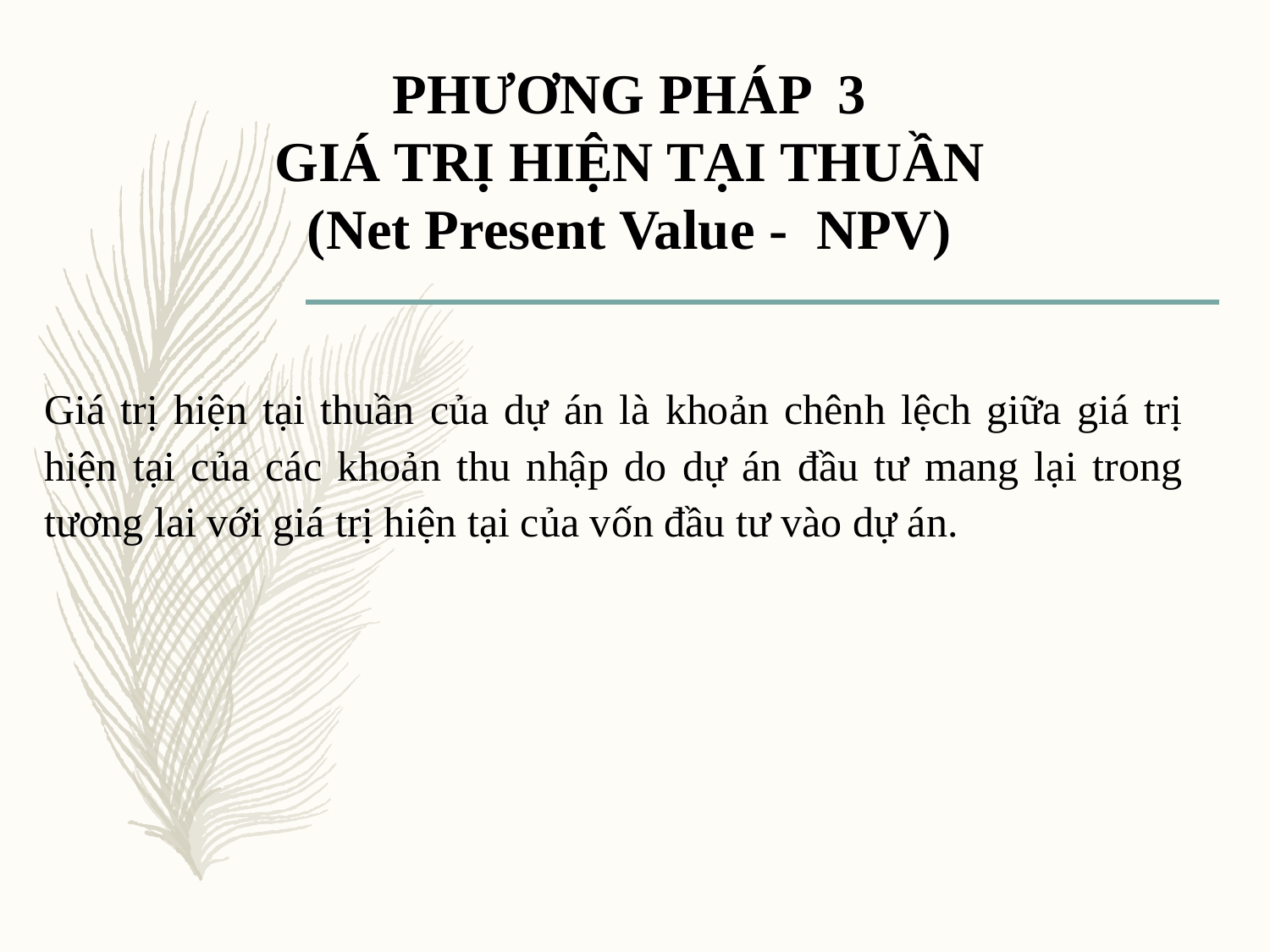

PHƯƠNG PHÁP  3
GIÁ TRỊ HIỆN TẠI THUẦN
(Net Present Value -  NPV)
Giá trị hiện tại thuần của dự án là khoản chênh lệch giữa giá trị hiện tại của các khoản thu nhập do dự án đầu tư mang lại trong tương lai với giá trị hiện tại của vốn đầu tư vào dự án.